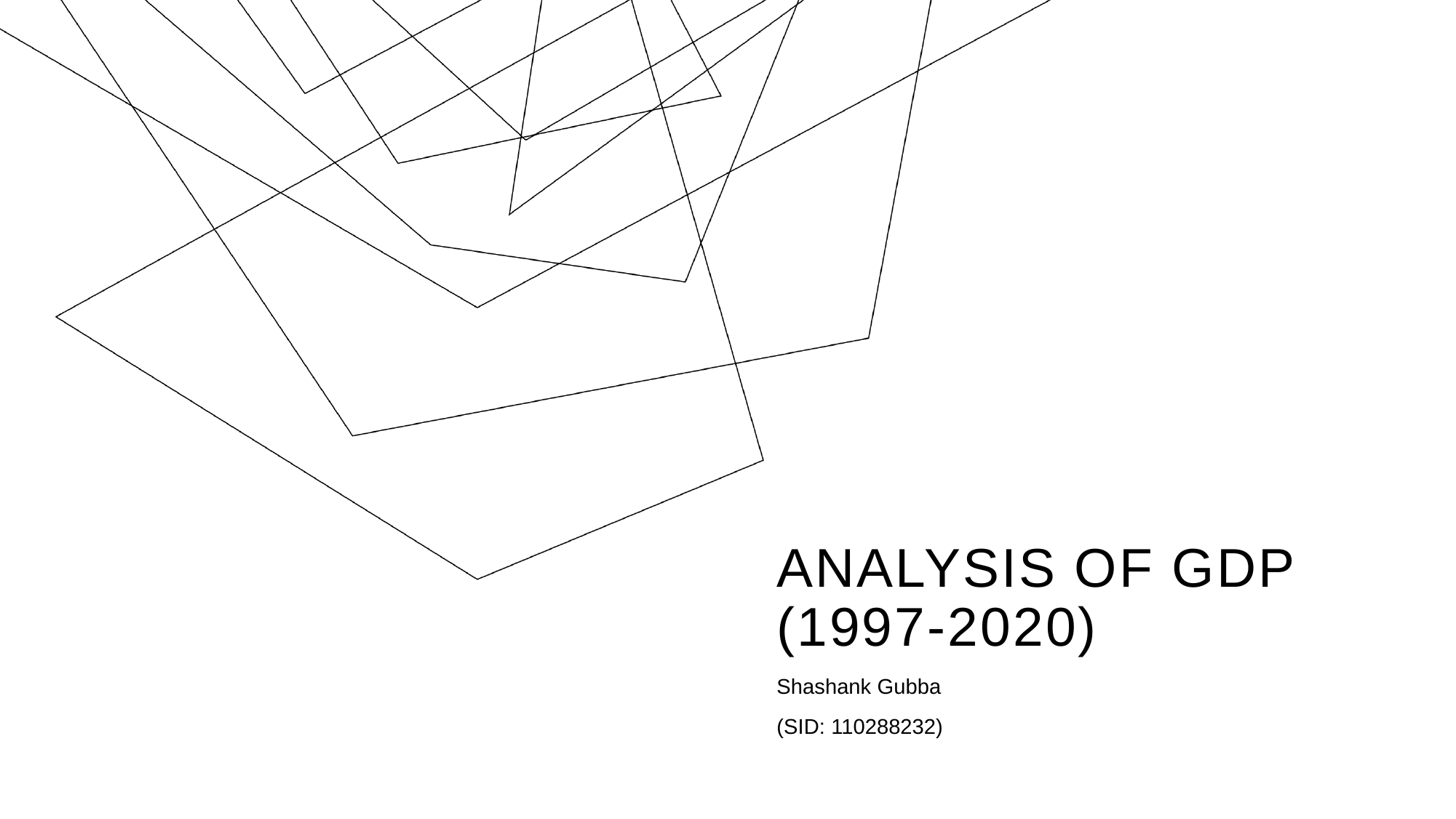

# Analysis of GDP (1997-2020)
Shashank Gubba
(SID: 110288232)